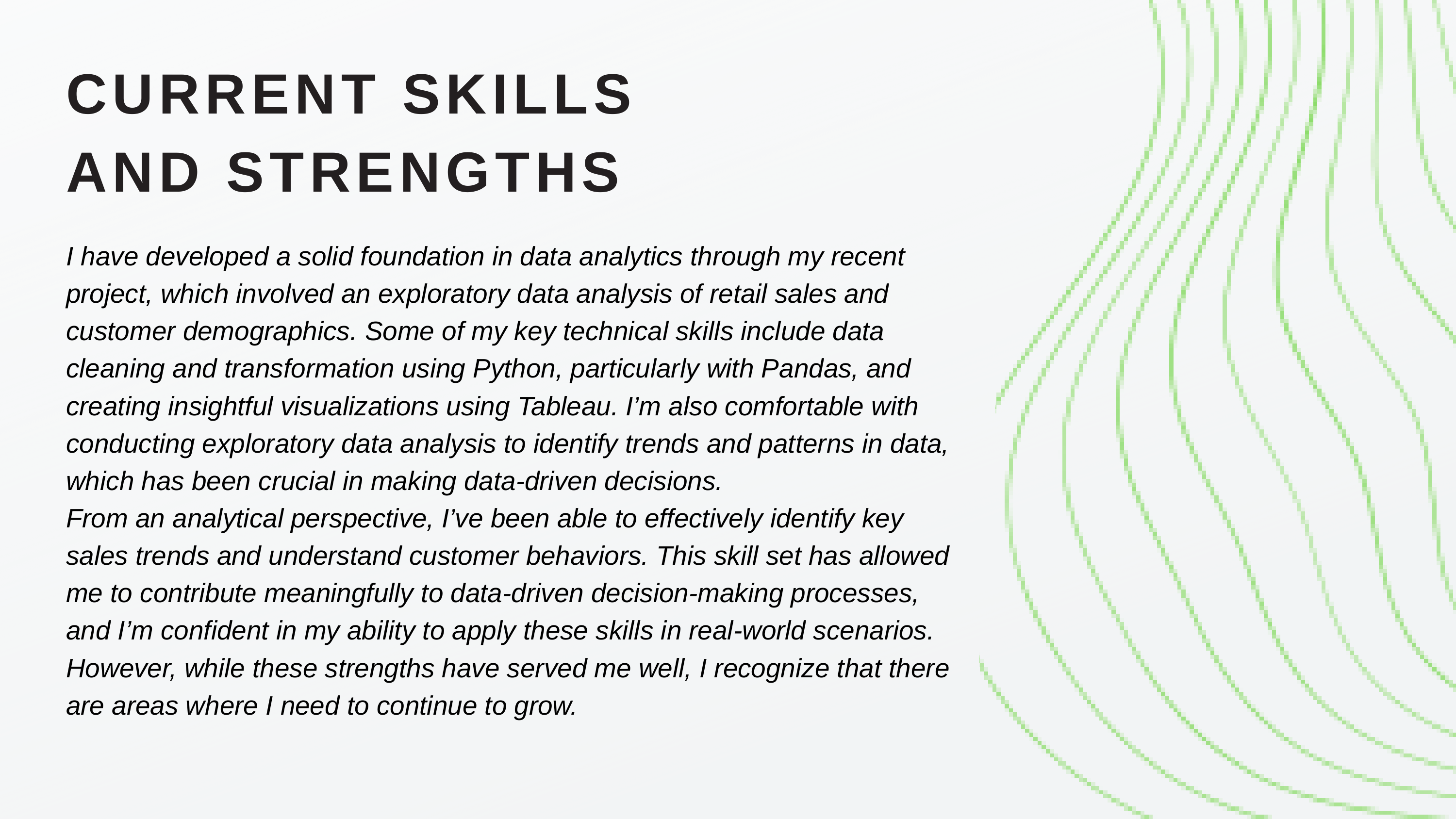

CURRENT SKILLS AND STRENGTHS
I have developed a solid foundation in data analytics through my recent project, which involved an exploratory data analysis of retail sales and customer demographics. Some of my key technical skills include data cleaning and transformation using Python, particularly with Pandas, and creating insightful visualizations using Tableau. I’m also comfortable with conducting exploratory data analysis to identify trends and patterns in data, which has been crucial in making data-driven decisions.
From an analytical perspective, I’ve been able to effectively identify key sales trends and understand customer behaviors. This skill set has allowed me to contribute meaningfully to data-driven decision-making processes, and I’m confident in my ability to apply these skills in real-world scenarios. However, while these strengths have served me well, I recognize that there are areas where I need to continue to grow.